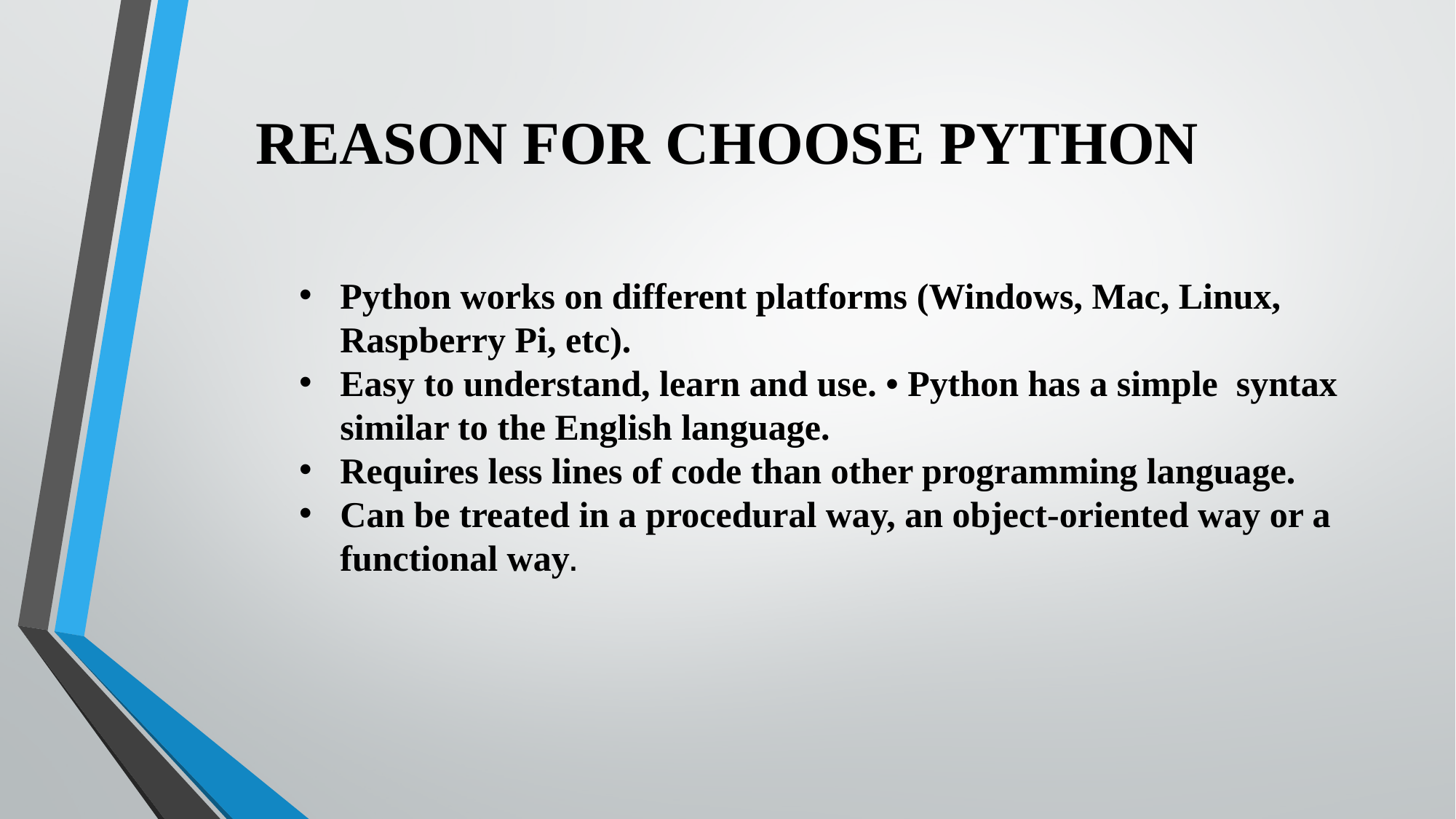

REASON FOR CHOOSE PYTHON
Python works on different platforms (Windows, Mac, Linux, Raspberry Pi, etc).
Easy to understand, learn and use. • Python has a simple  syntax similar to the English language.
Requires less lines of code than other programming language.
Can be treated in a procedural way, an object-oriented way or a functional way.